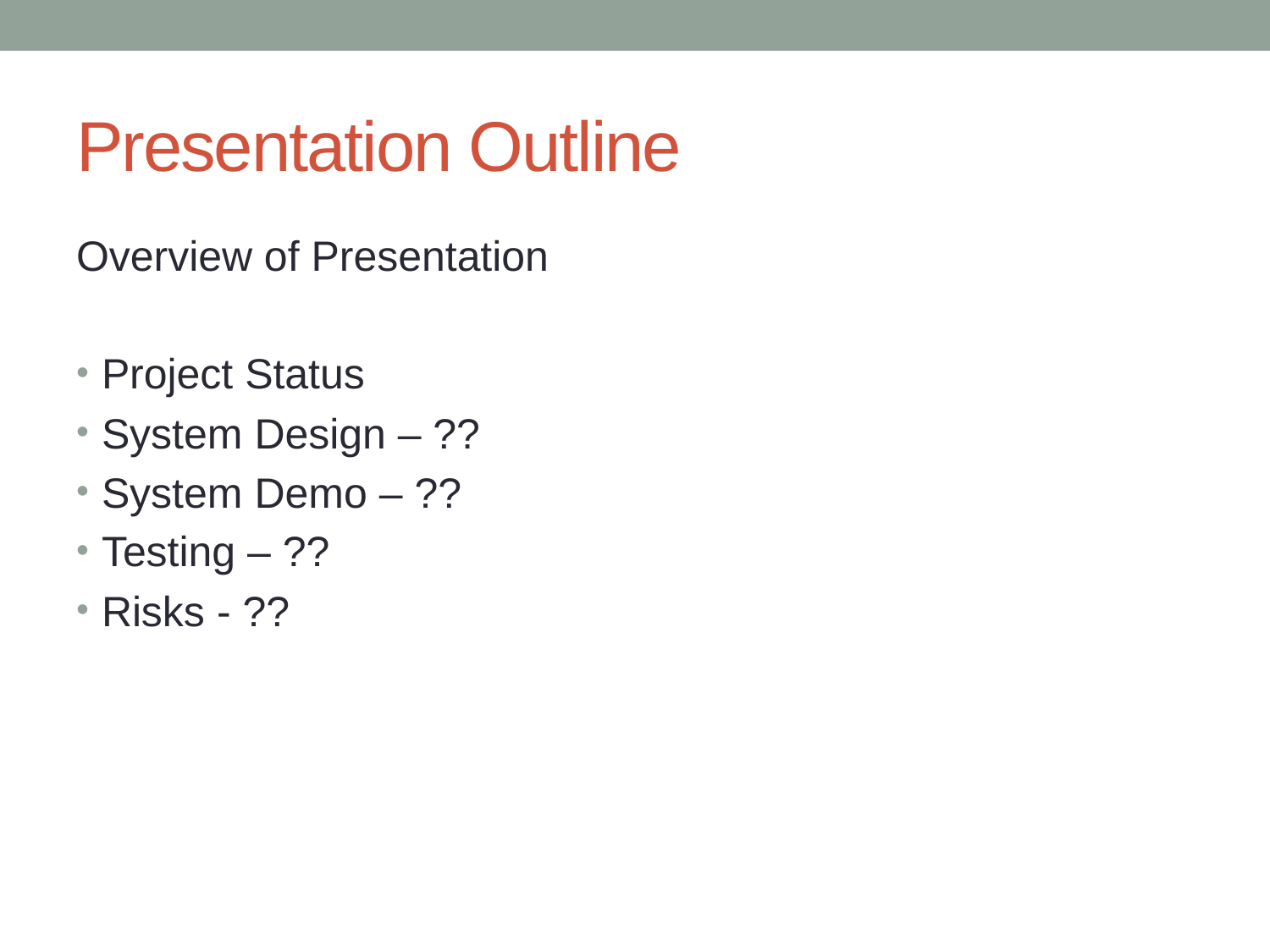

# Presentation Outline
Overview of Presentation

Project Status
System Design – ??
System Demo – ??
Testing – ??
Risks - ??